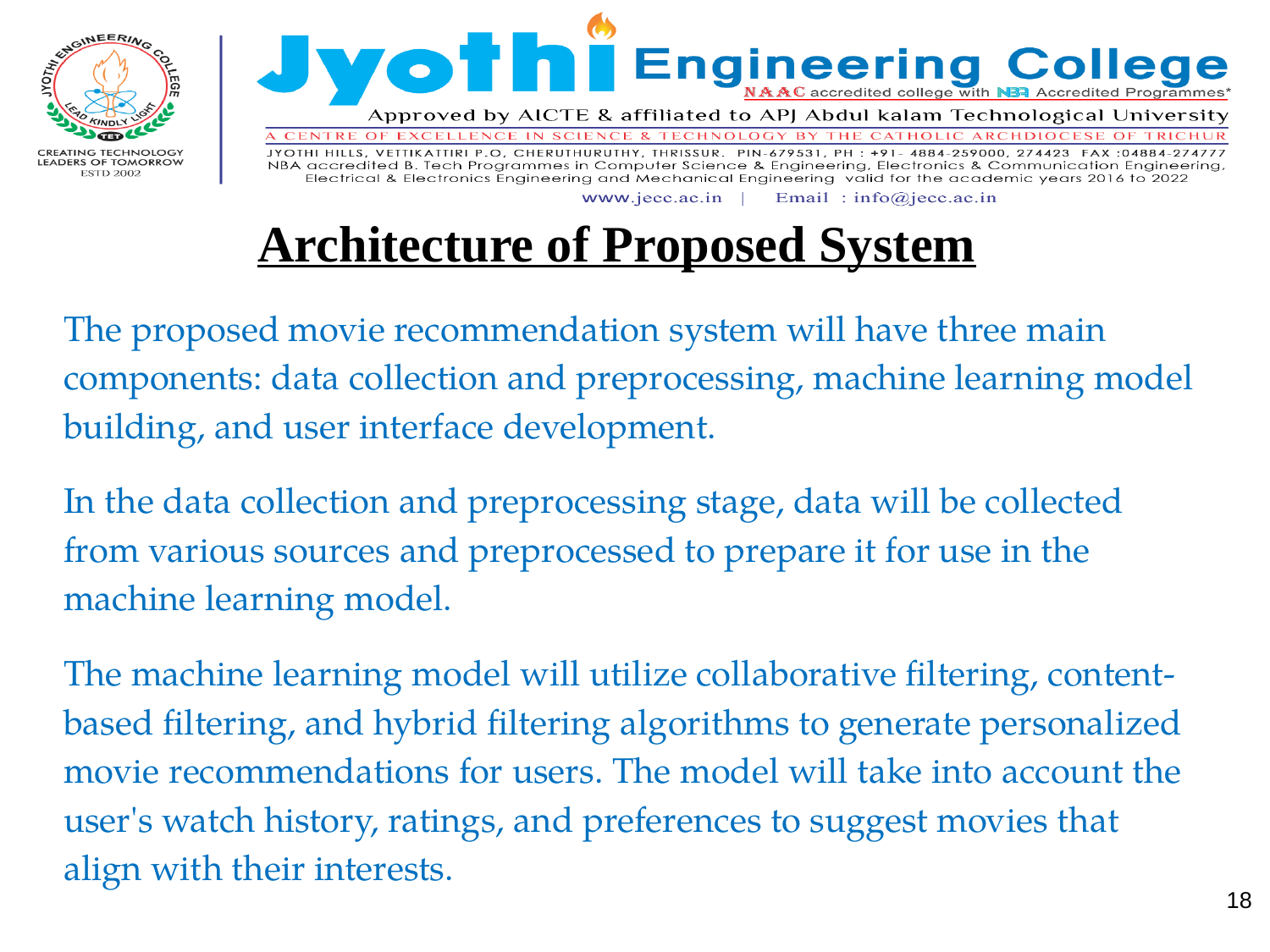

# Architecture of Proposed System
The proposed movie recommendation system will have three main components: data collection and preprocessing, machine learning model building, and user interface development.
In the data collection and preprocessing stage, data will be collected from various sources and preprocessed to prepare it for use in the machine learning model.
The machine learning model will utilize collaborative filtering, content-based filtering, and hybrid filtering algorithms to generate personalized movie recommendations for users. The model will take into account the user's watch history, ratings, and preferences to suggest movies that align with their interests.

18